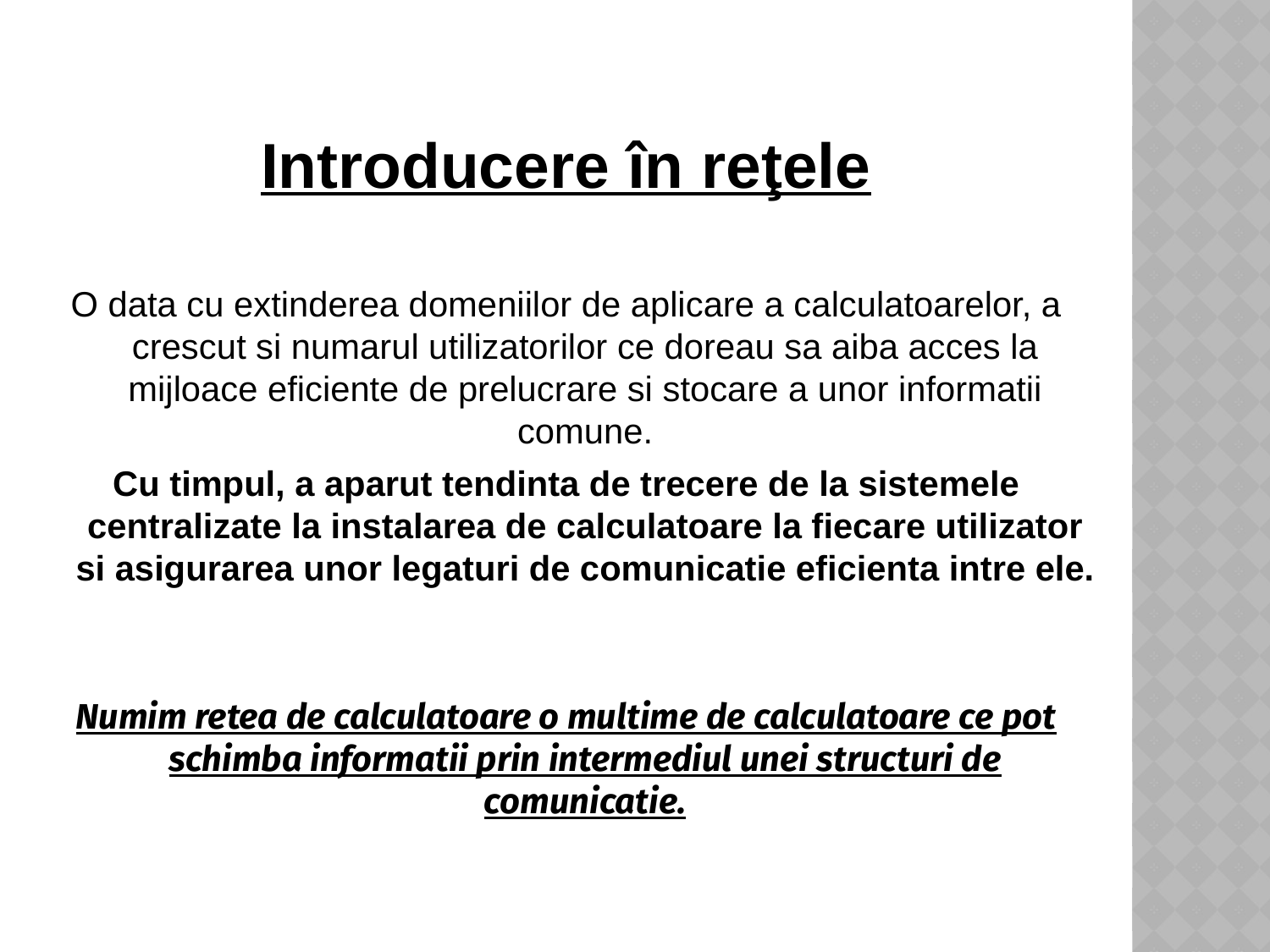

Introducere în reţele

O data cu extinderea domeniilor de aplicare a calculatoarelor, a crescut si numarul utilizatorilor ce doreau sa aiba acces la mijloace eficiente de prelucrare si stocare a unor informatii comune.
Cu timpul, a aparut tendinta de trecere de la sistemele centralizate la instalarea de calculatoare la fiecare utilizator si asigurarea unor legaturi de comunicatie eficienta intre ele.

Numim retea de calculatoare o multime de calculatoare ce pot schimba informatii prin intermediul unei structuri de comunicatie.